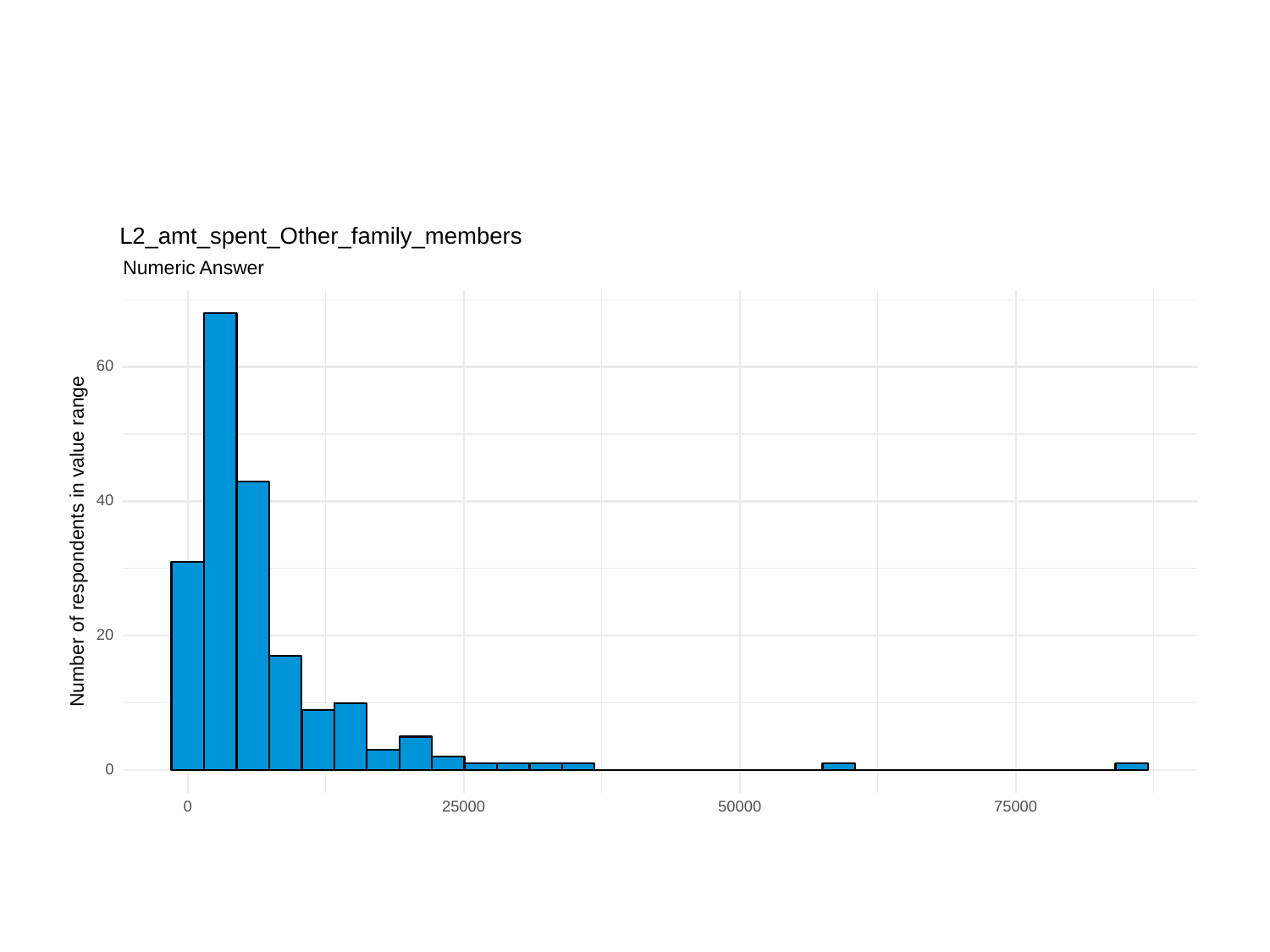

L2_amt_spent_Other_family_members
Numeric Answer

60

40

Number of respondents in value range

20

0

0
25000
50000
75000